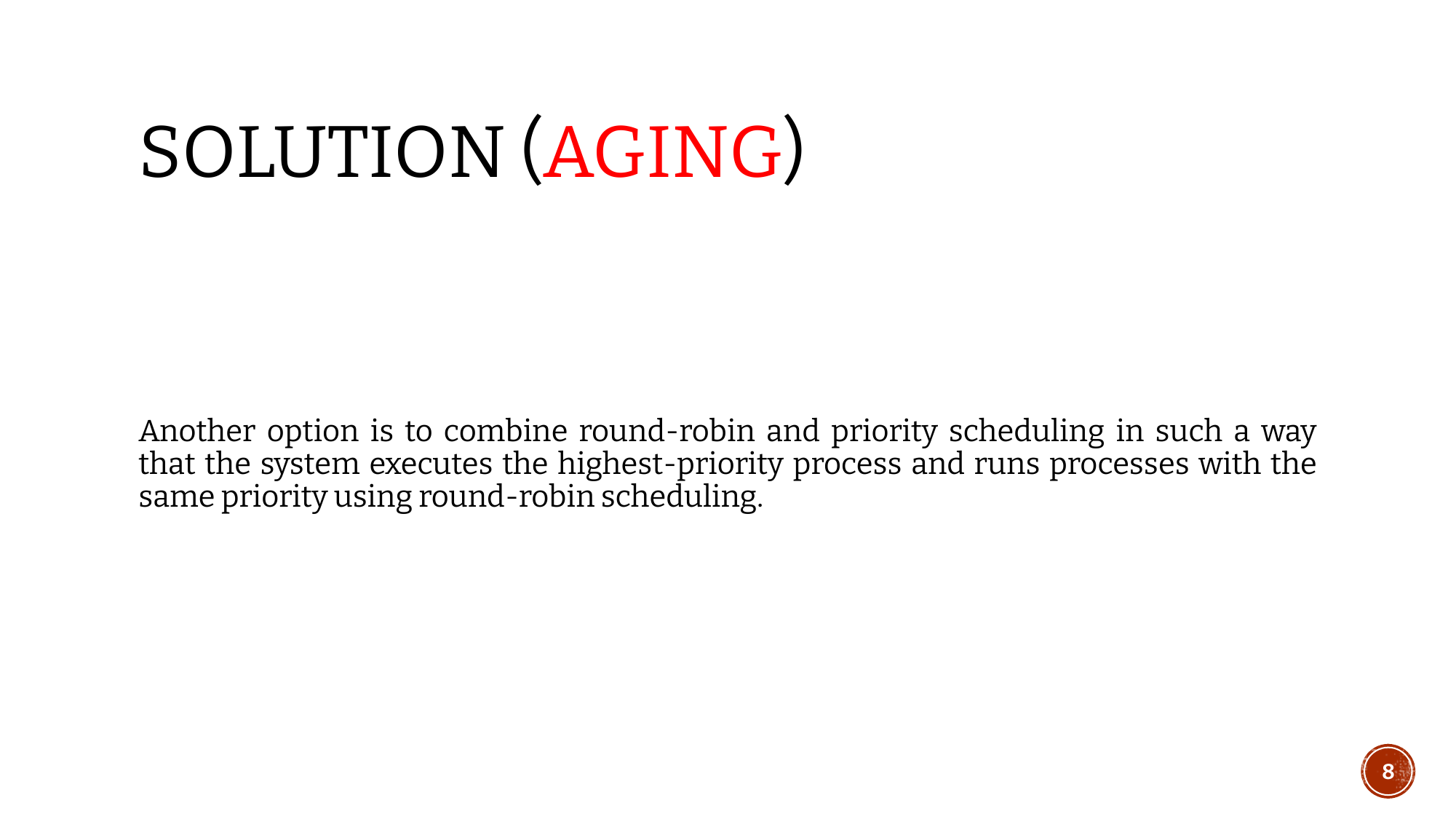

# Solution (Aging)

Another option is to combine round-robin and priority scheduling in such a way that the system executes the highest-priority process and runs processes with the same priority using round-robin scheduling.
8